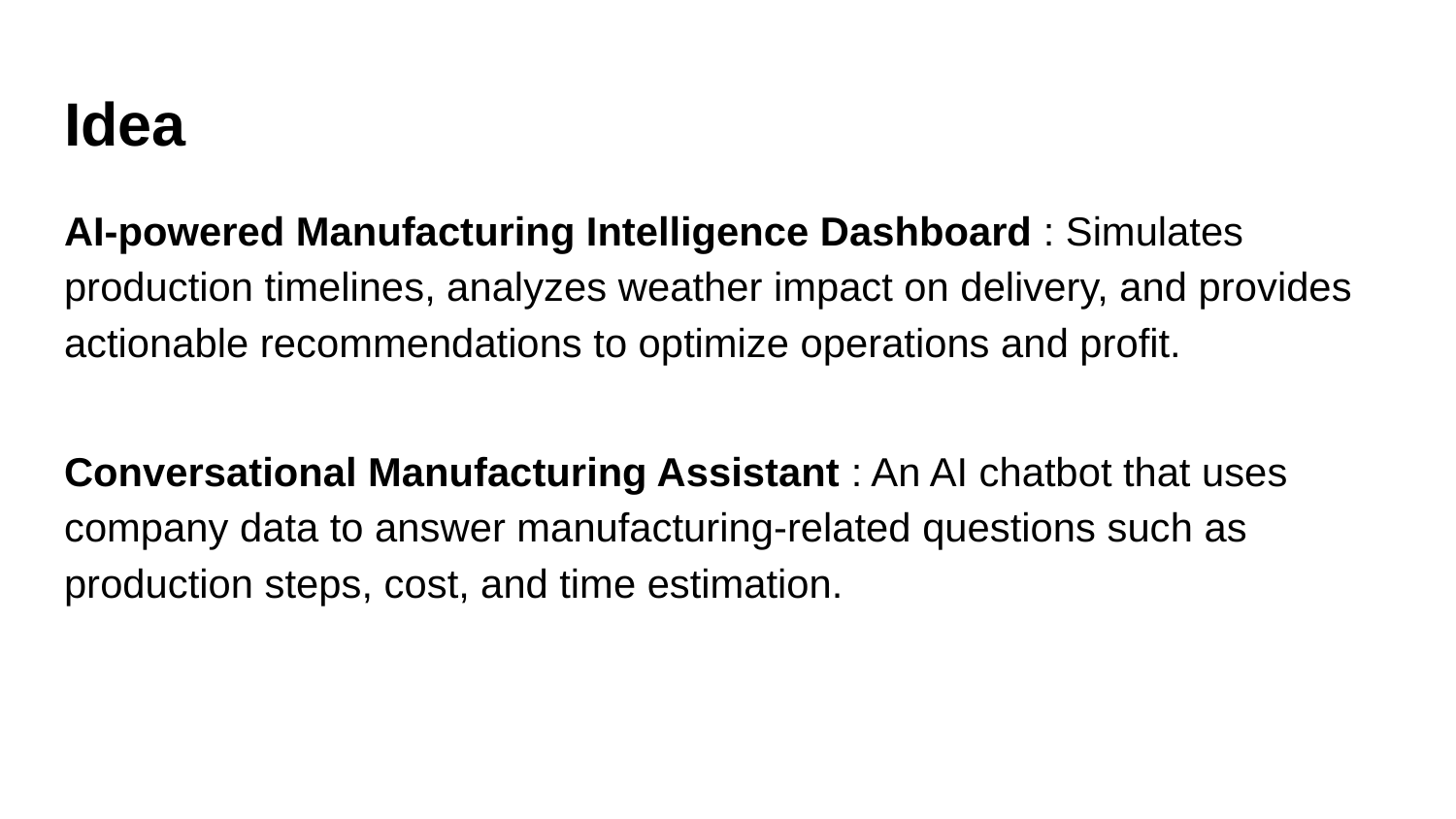

# Idea
AI-powered Manufacturing Intelligence Dashboard : Simulates production timelines, analyzes weather impact on delivery, and provides actionable recommendations to optimize operations and profit.
Conversational Manufacturing Assistant : An AI chatbot that uses company data to answer manufacturing-related questions such as production steps, cost, and time estimation.